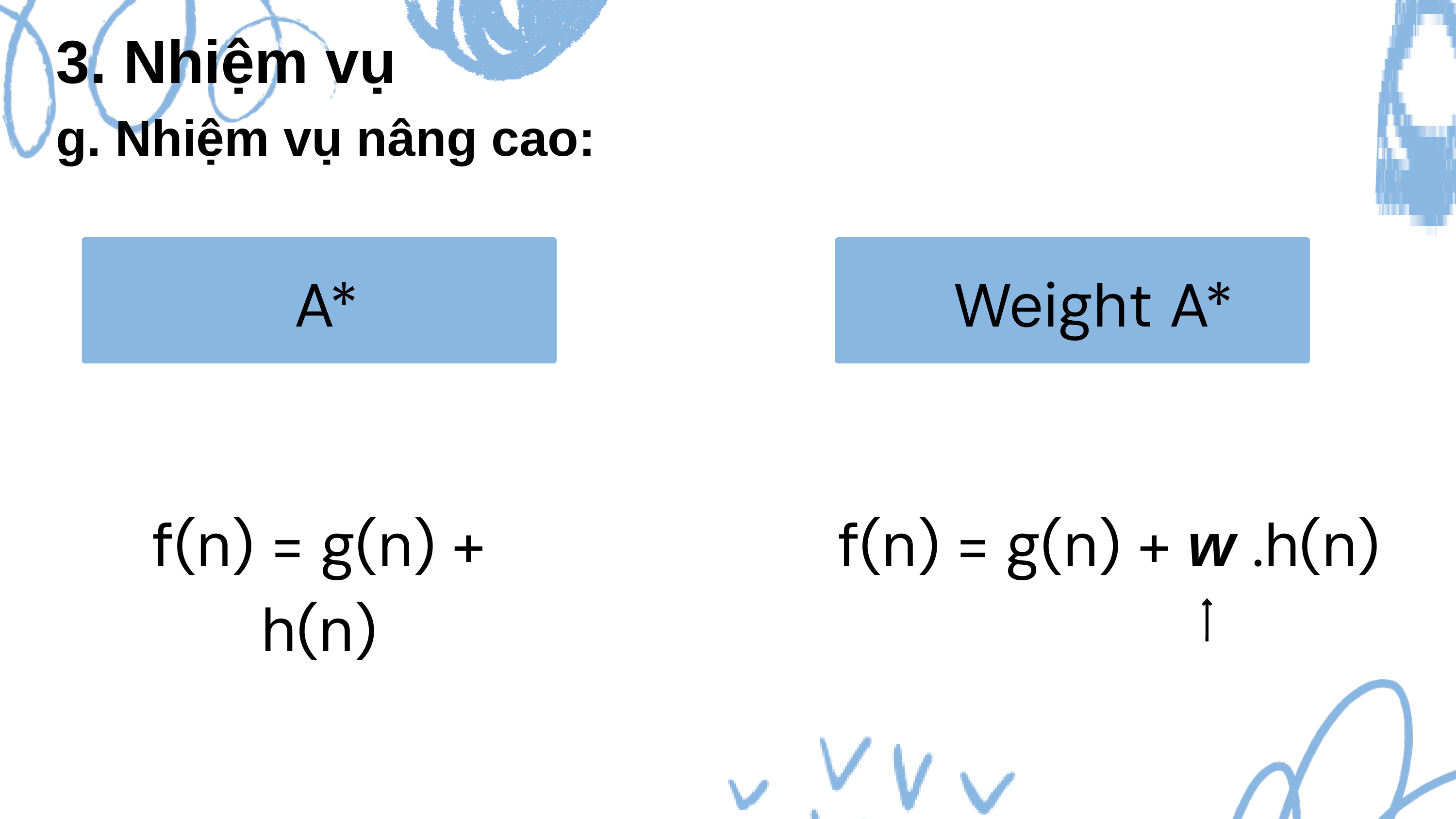

3. Nhiệm vụ
g. Nhiệm vụ nâng cao:

A*
Weight A*
f(n) = g(n) + h(n)
f(n) = g(n) + w .h(n)